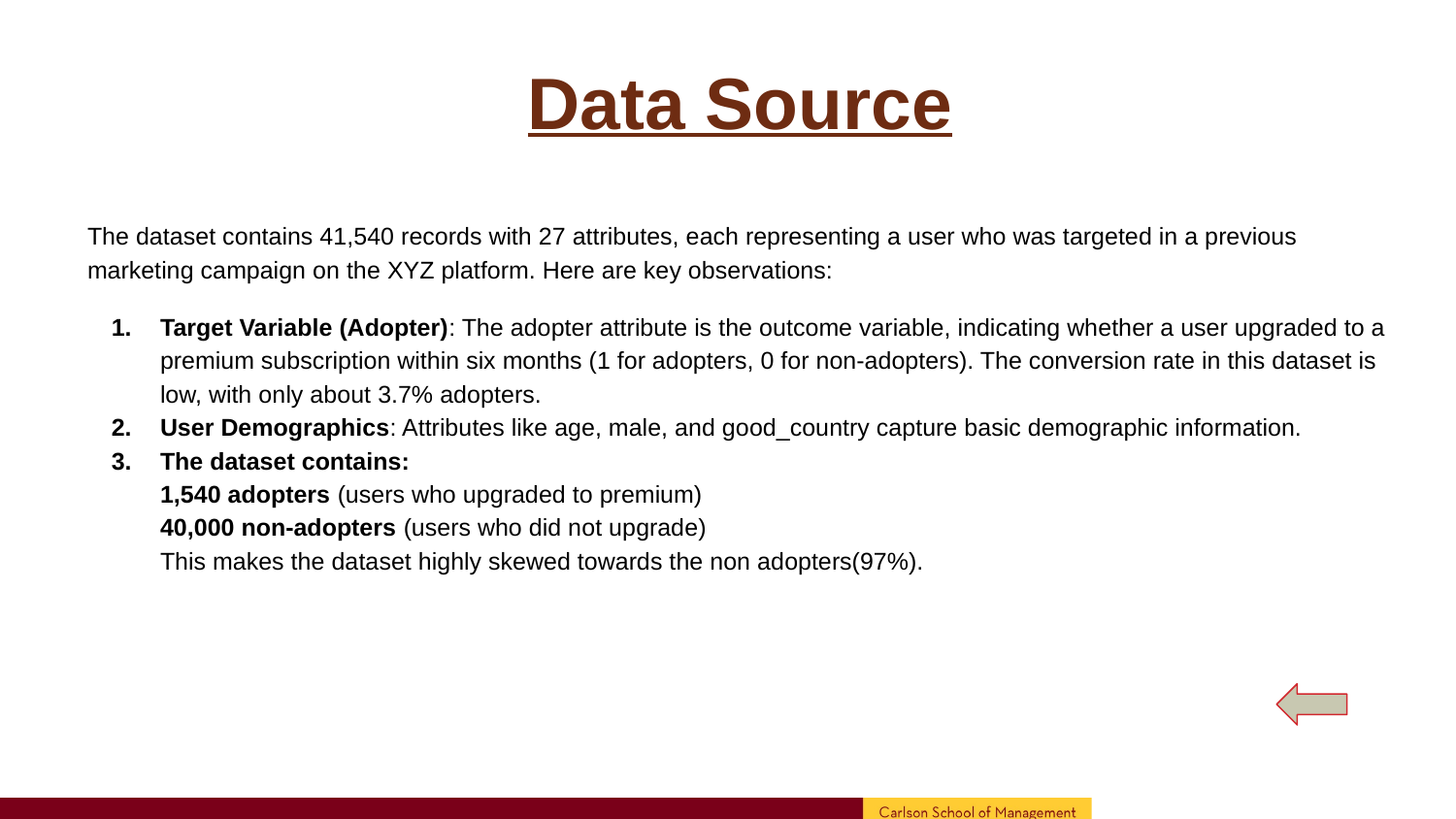

# Data Source
The dataset contains 41,540 records with 27 attributes, each representing a user who was targeted in a previous marketing campaign on the XYZ platform. Here are key observations:
Target Variable (Adopter): The adopter attribute is the outcome variable, indicating whether a user upgraded to a premium subscription within six months (1 for adopters, 0 for non-adopters). The conversion rate in this dataset is low, with only about 3.7% adopters.
User Demographics: Attributes like age, male, and good_country capture basic demographic information.
The dataset contains:
1,540 adopters (users who upgraded to premium)
40,000 non-adopters (users who did not upgrade) ​
This makes the dataset highly skewed towards the non adopters(97%).